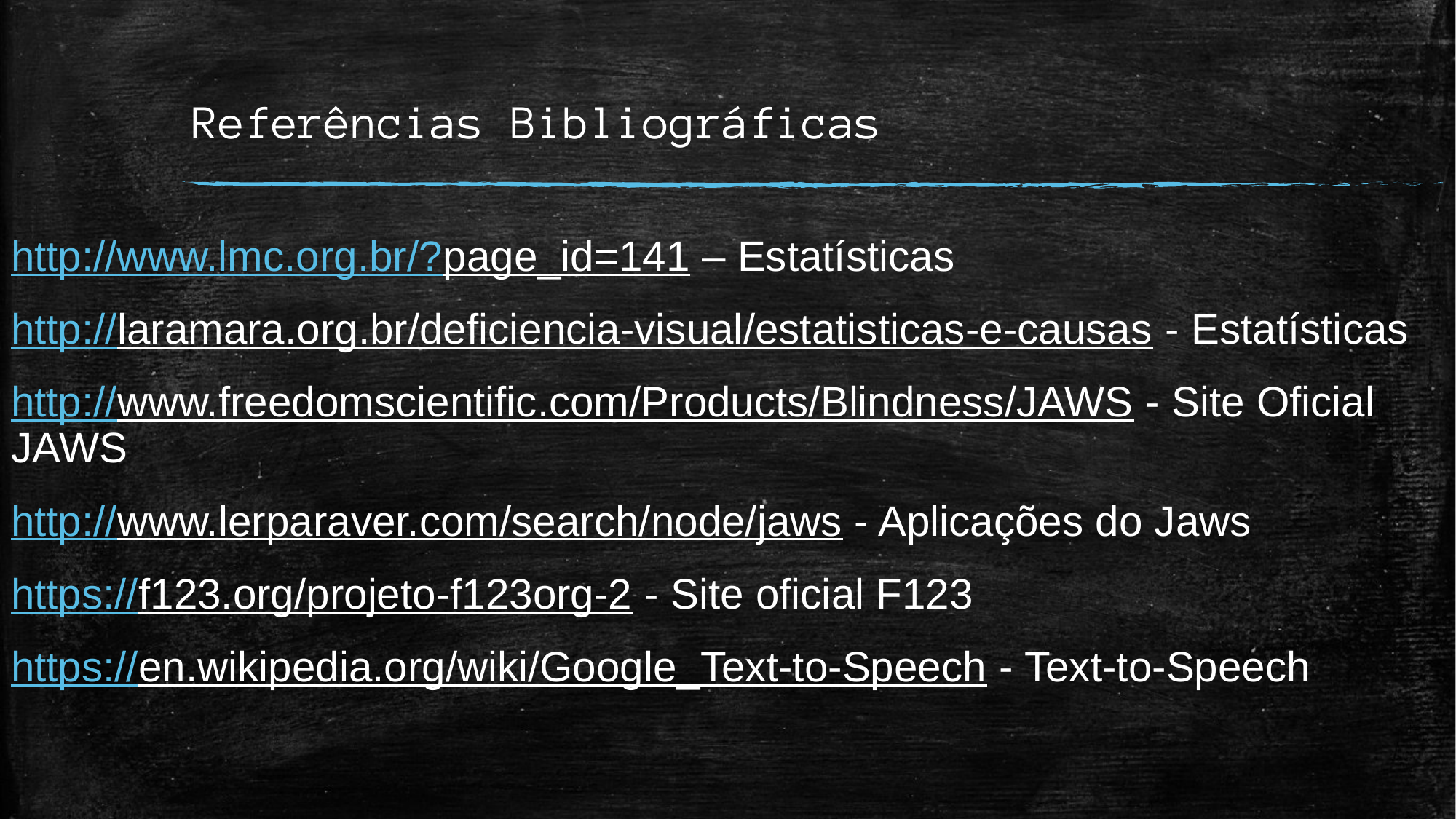

# Referências Bibliográficas
http://www.lmc.org.br/?page_id=141 – Estatísticas
http://laramara.org.br/deficiencia-visual/estatisticas-e-causas - Estatísticas
http://www.freedomscientific.com/Products/Blindness/JAWS - Site Oficial JAWS
http://www.lerparaver.com/search/node/jaws - Aplicações do Jaws
https://f123.org/projeto-f123org-2 - Site oficial F123
https://en.wikipedia.org/wiki/Google_Text-to-Speech - Text-to-Speech